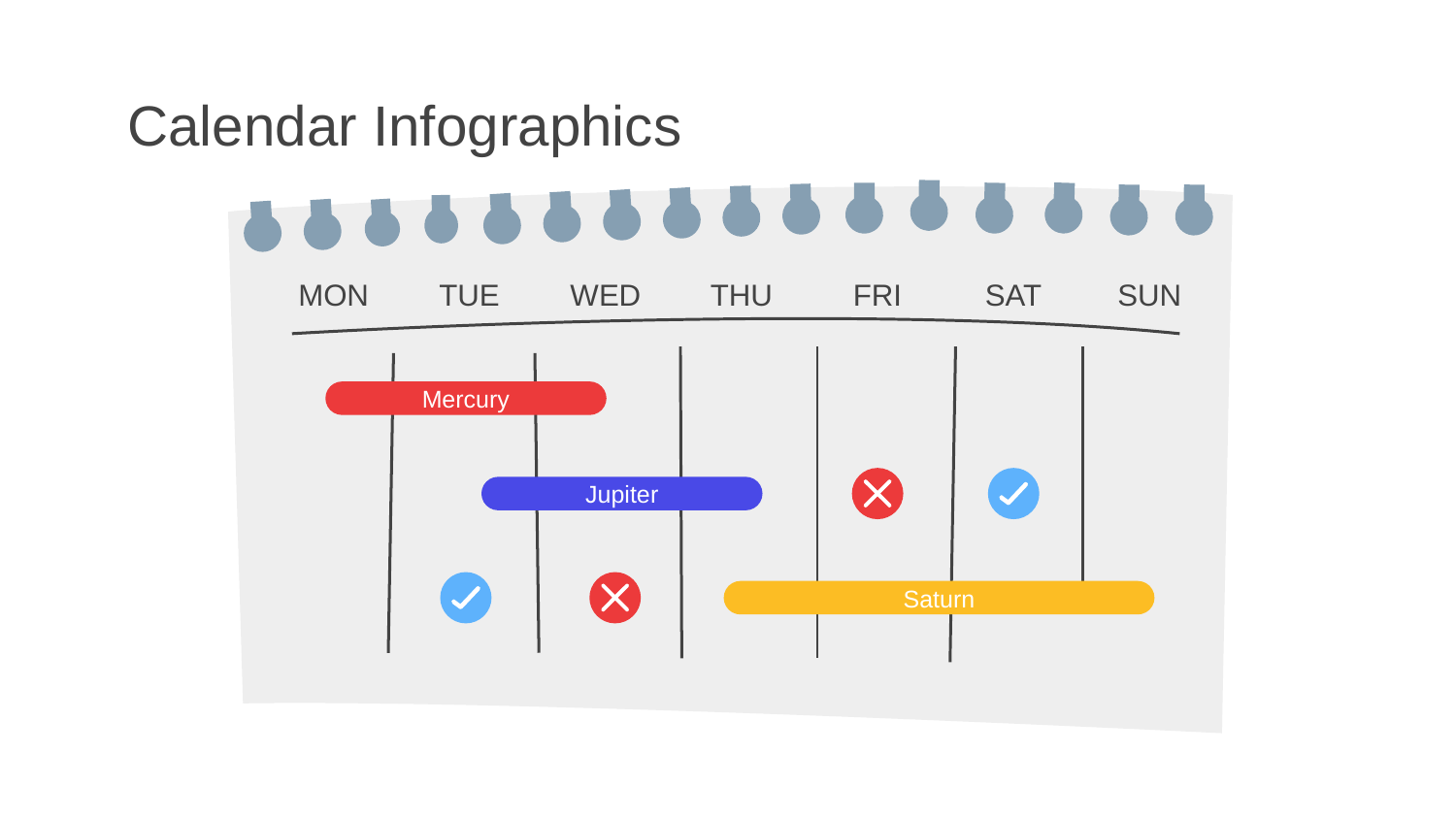

# Calendar Infographics

MON
TUE
WED
THU
FRI
SAT
SUN
Mercury

Jupiter

Saturn